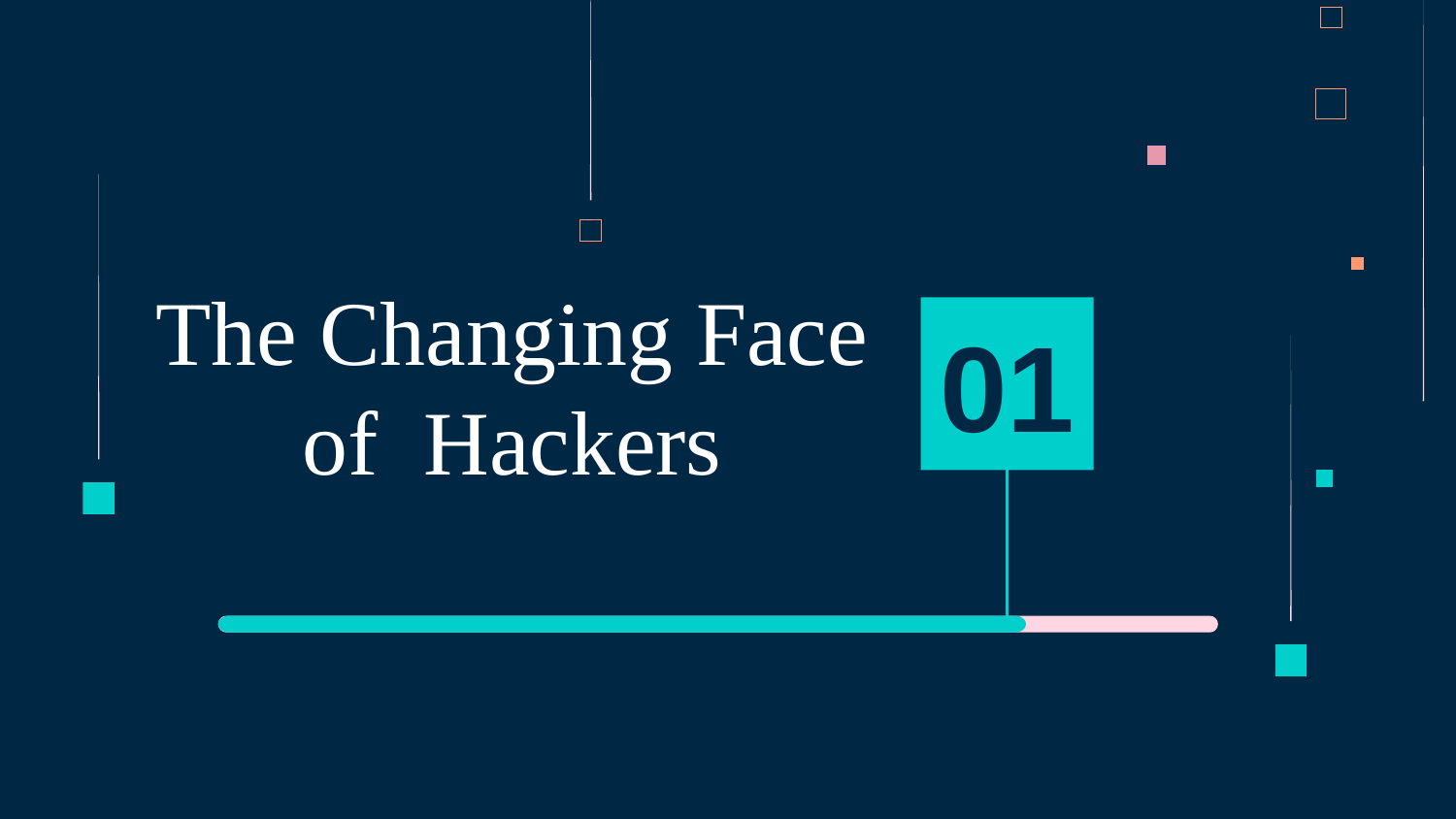

# The Changing Face of  Hackers
01